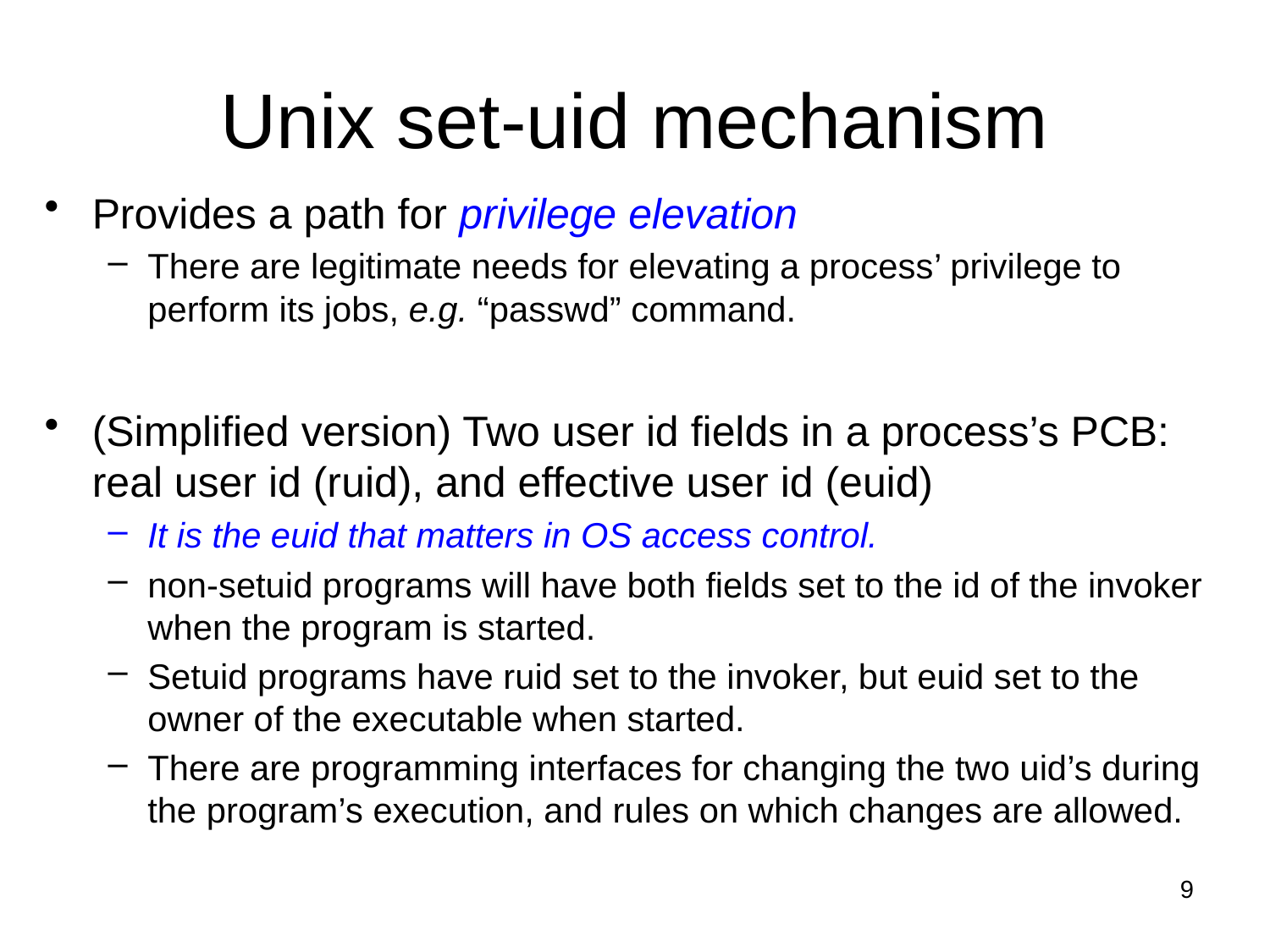

# Unix set-uid mechanism
Provides a path for privilege elevation
There are legitimate needs for elevating a process’ privilege to perform its jobs, e.g. “passwd” command.

(Simplified version) Two user id fields in a process’s PCB: real user id (ruid), and effective user id (euid)
It is the euid that matters in OS access control.
non-setuid programs will have both fields set to the id of the invoker when the program is started.
Setuid programs have ruid set to the invoker, but euid set to the owner of the executable when started.
There are programming interfaces for changing the two uid’s during the program’s execution, and rules on which changes are allowed.
9